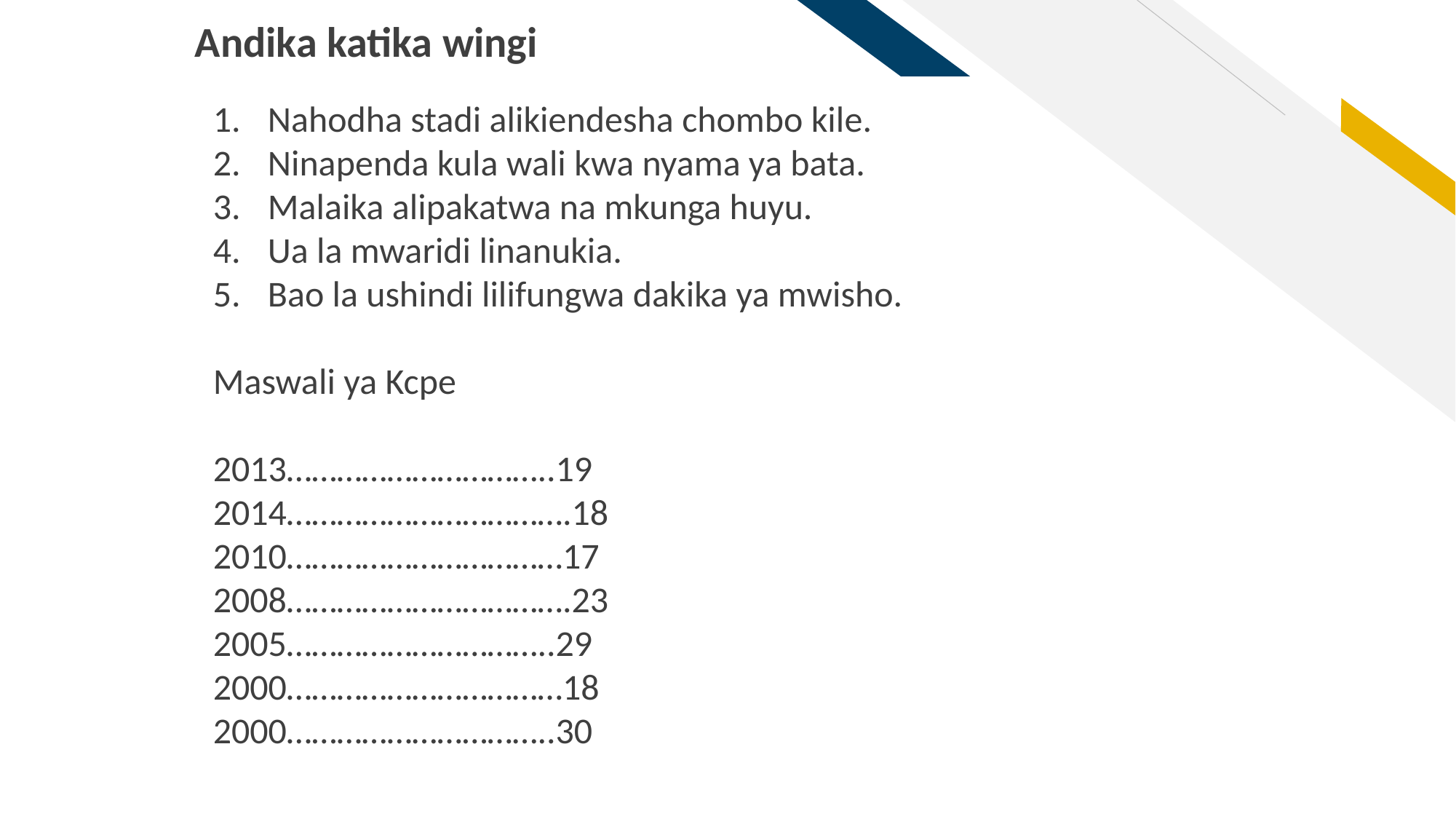

Andika katika wingi
Nahodha stadi alikiendesha chombo kile.
Ninapenda kula wali kwa nyama ya bata.
Malaika alipakatwa na mkunga huyu.
Ua la mwaridi linanukia.
Bao la ushindi lilifungwa dakika ya mwisho.

Maswali ya Kcpe

2013…………………………..19
2014…………………………….18
2010……………………………17
2008…………………………….23
2005…………………………..29
2000……………………………18
2000…………………………..30